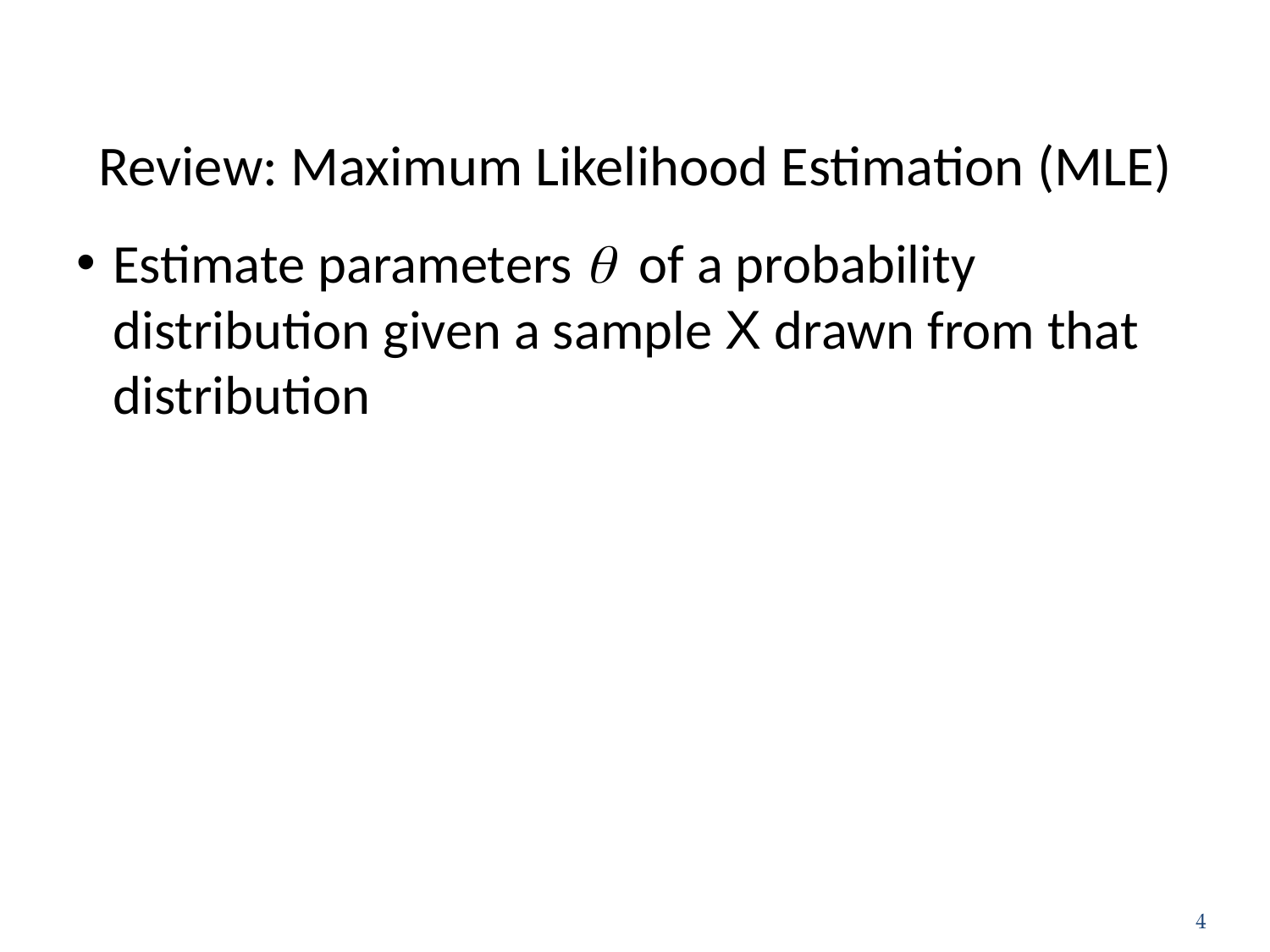

Review: Maximum Likelihood Estimation (MLE)
Estimate parameters θ  of a probability distribution given a sample X drawn from that distribution
4